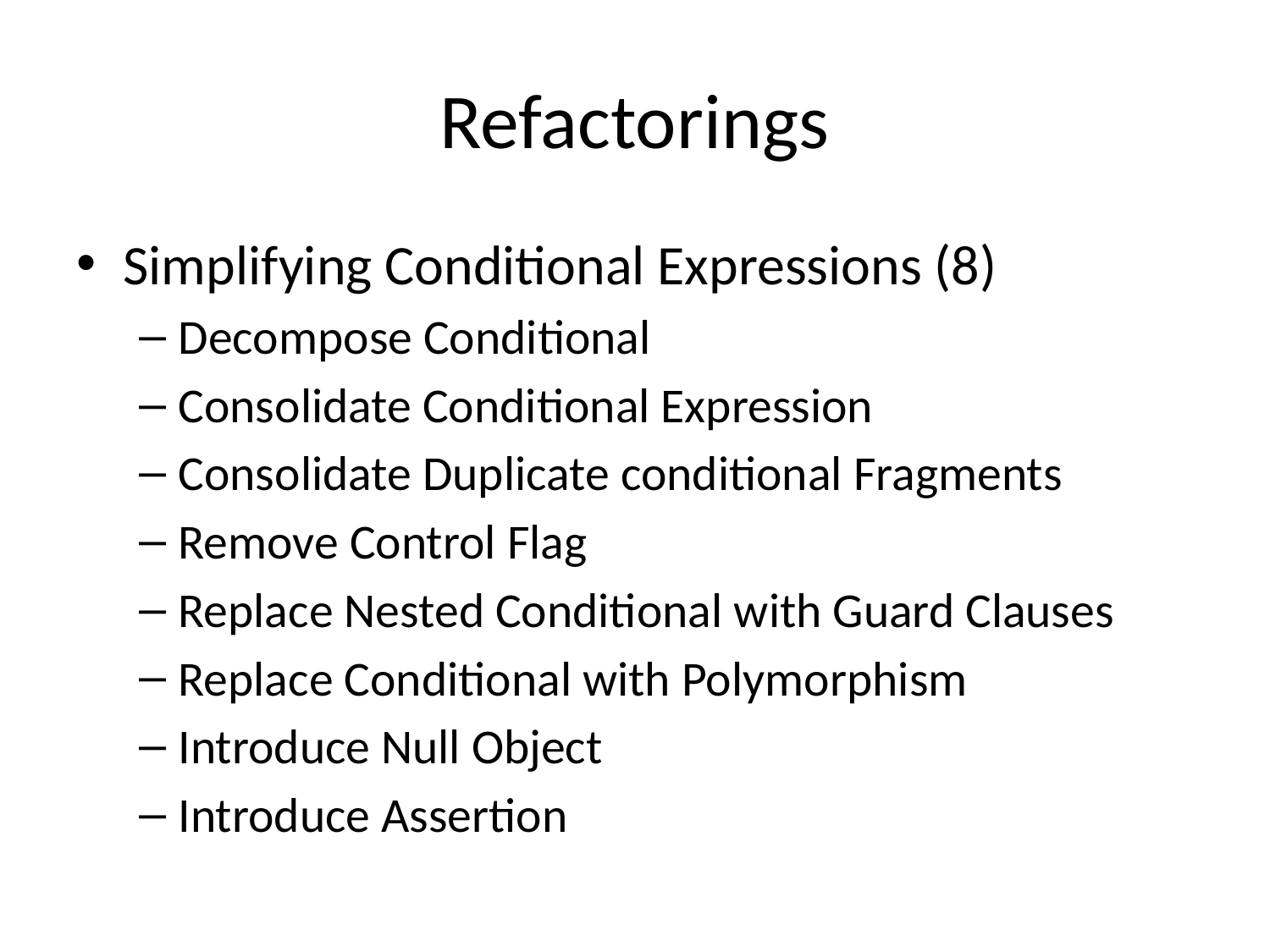

# Refactorings
Simplifying Conditional Expressions (8)
Decompose Conditional
Consolidate Conditional Expression
Consolidate Duplicate conditional Fragments
Remove Control Flag
Replace Nested Conditional with Guard Clauses
Replace Conditional with Polymorphism
Introduce Null Object
Introduce Assertion